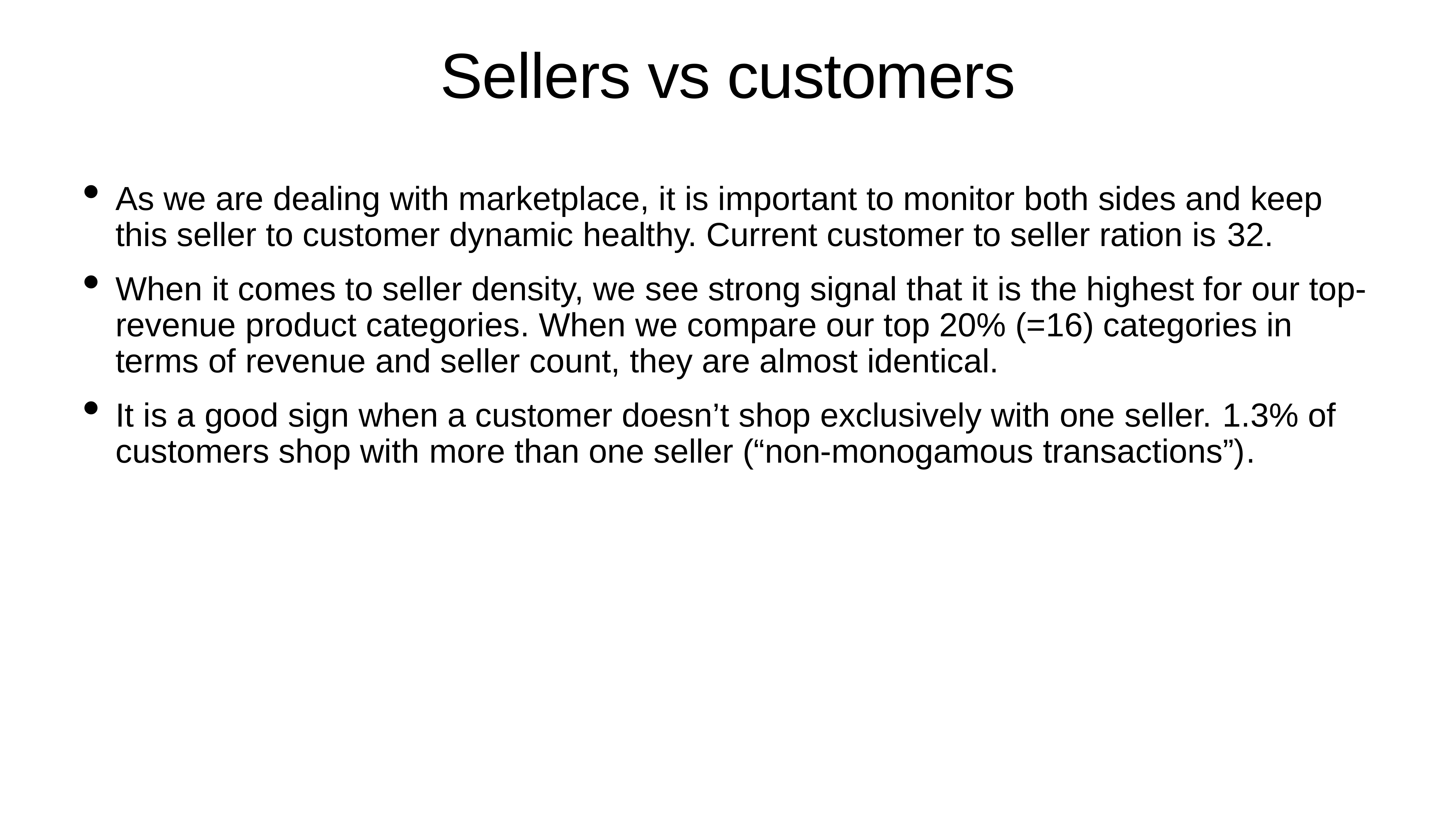

# Sellers vs customers
As we are dealing with marketplace, it is important to monitor both sides and keep this seller to customer dynamic healthy. Current customer to seller ration is 32.
When it comes to seller density, we see strong signal that it is the highest for our top-revenue product categories. When we compare our top 20% (=16) categories in terms of revenue and seller count, they are almost identical.
It is a good sign when a customer doesn’t shop exclusively with one seller. 1.3% of customers shop with more than one seller (“non-monogamous transactions”).